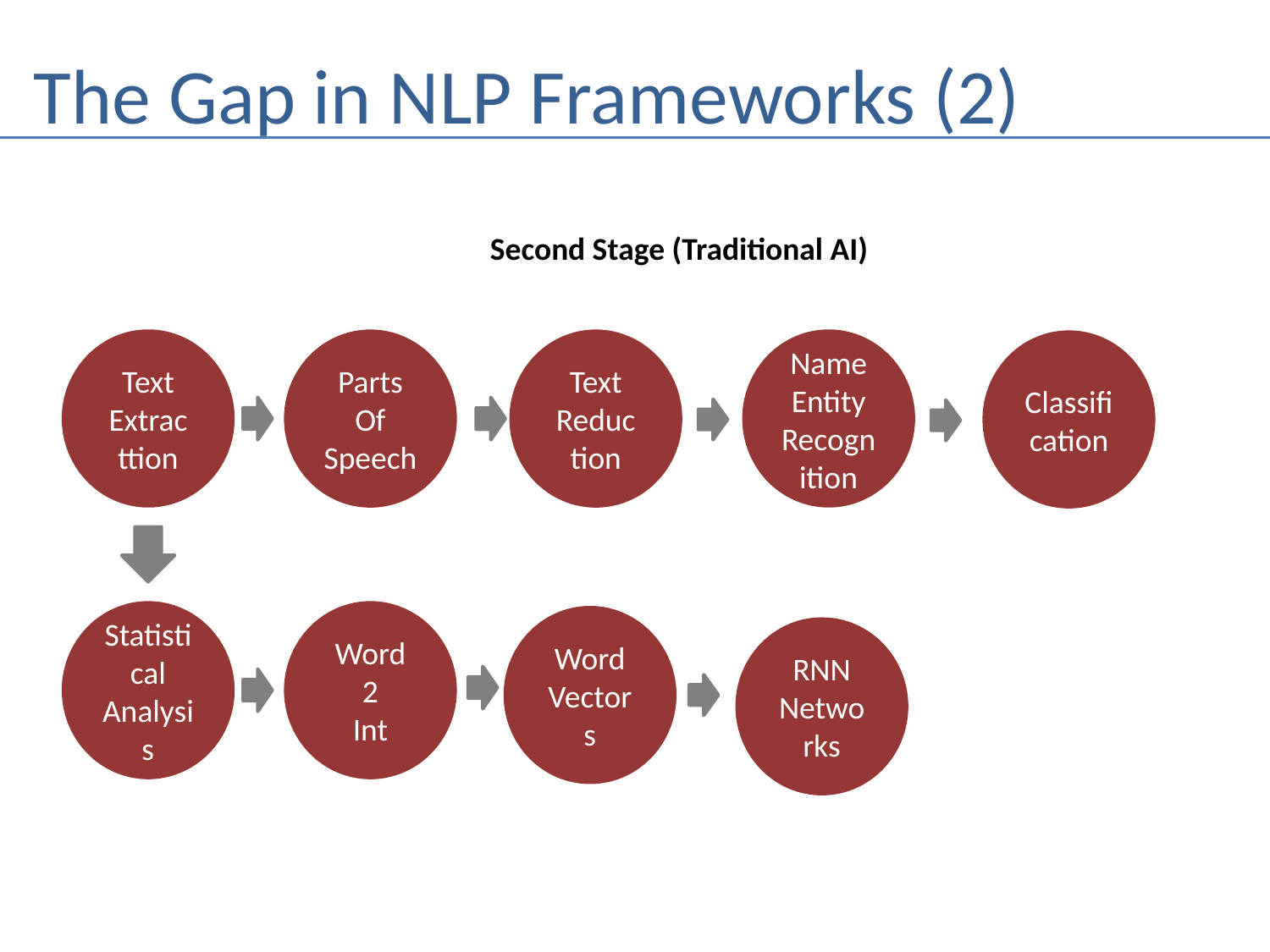

# The Gap in NLP Frameworks (2)
Second Stage (Traditional AI)
Text
Extracttion
Name
Entity
Recognition
Parts
Of
Speech
Text
Reduction
Classification

Word
2
Int
Statistical
Analysis
Word
Vectors
RNN
Networks